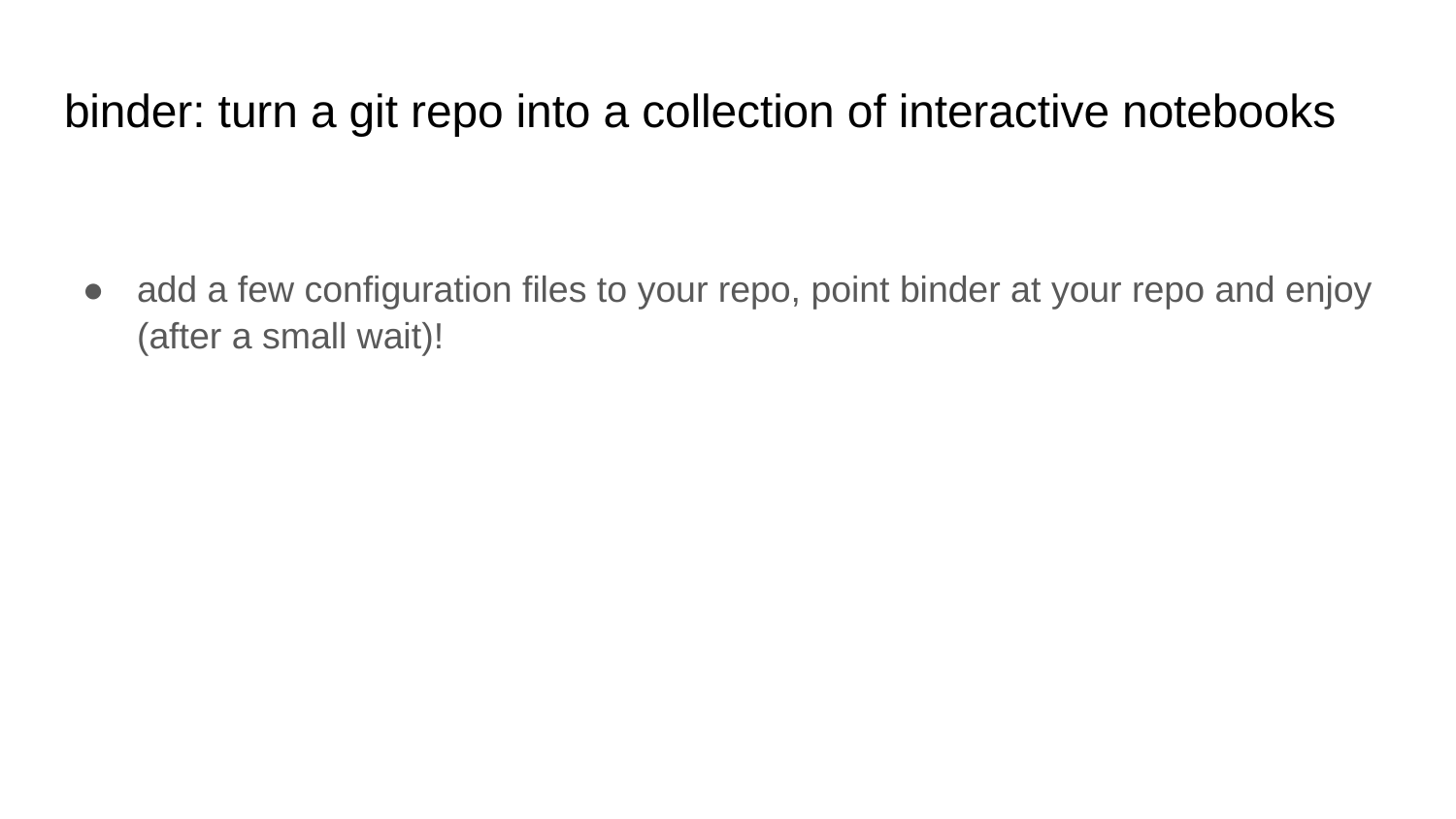

# binder: turn a git repo into a collection of interactive notebooks

add a few configuration files to your repo, point binder at your repo and enjoy (after a small wait)!